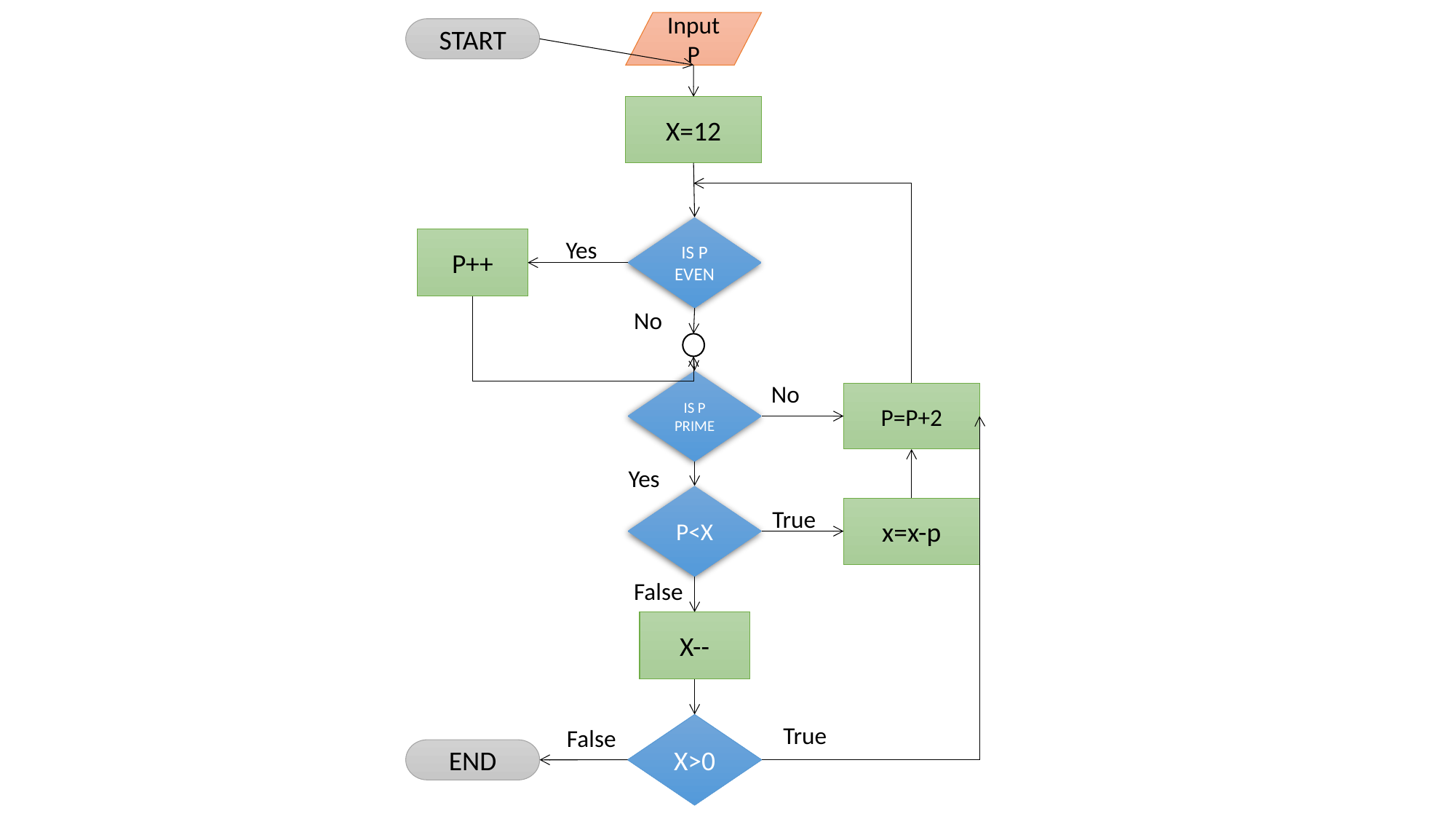

Input P
START
X=12
IS P EVEN
P++
     Yes
    No

IS P PRIME
  No
P=P+2
   Yes
P<X
True
x=x-p
    False
X--
X>0
  True
   False
END